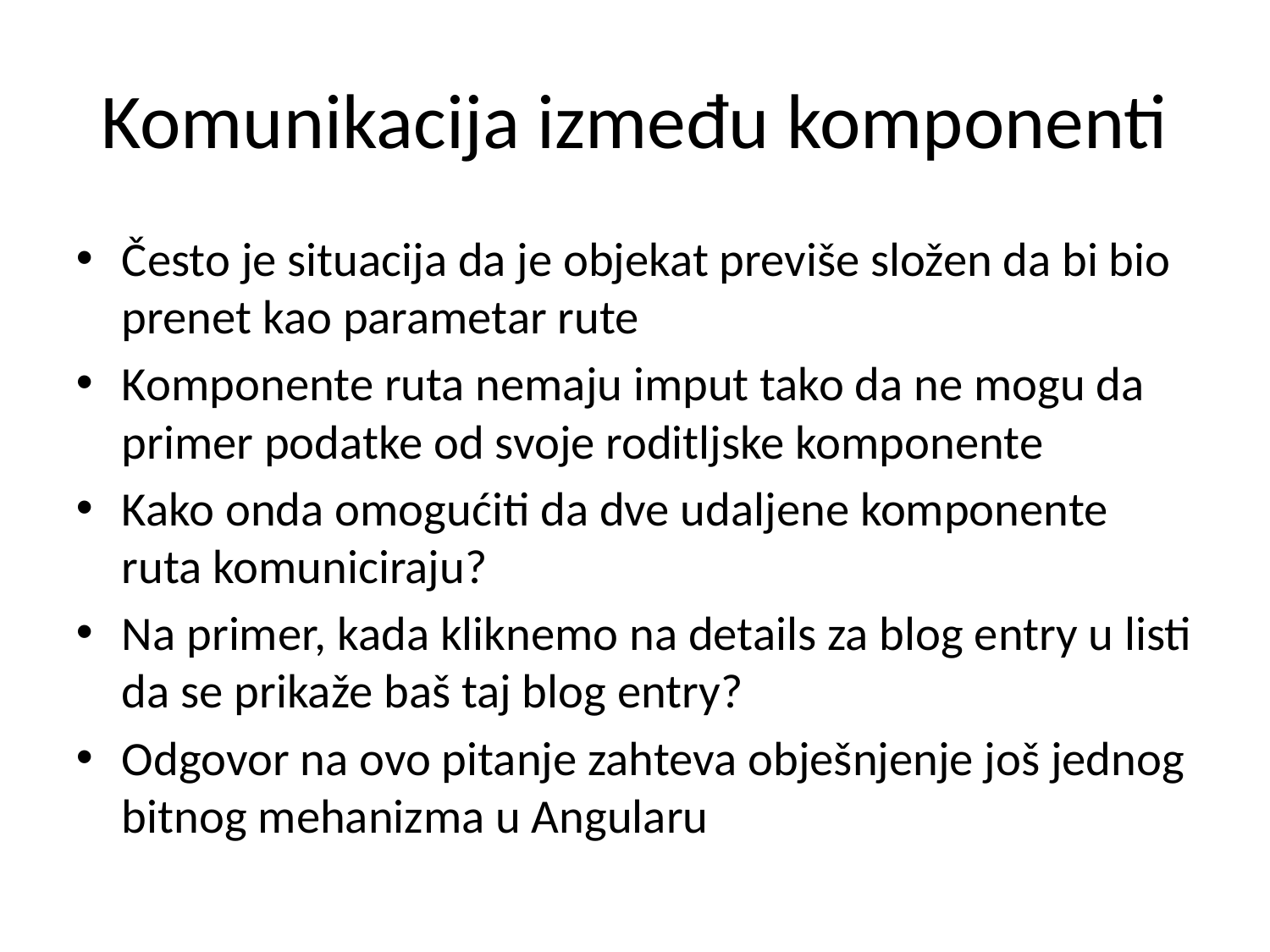

Komunikacija između komponenti
Često je situacija da je objekat previše složen da bi bio prenet kao parametar rute
Komponente ruta nemaju imput tako da ne mogu da primer podatke od svoje roditljske komponente
Kako onda omogućiti da dve udaljene komponente ruta komuniciraju?
Na primer, kada kliknemo na details za blog entry u listi da se prikaže baš taj blog entry?
Odgovor na ovo pitanje zahteva obješnjenje još jednog bitnog mehanizma u Angularu